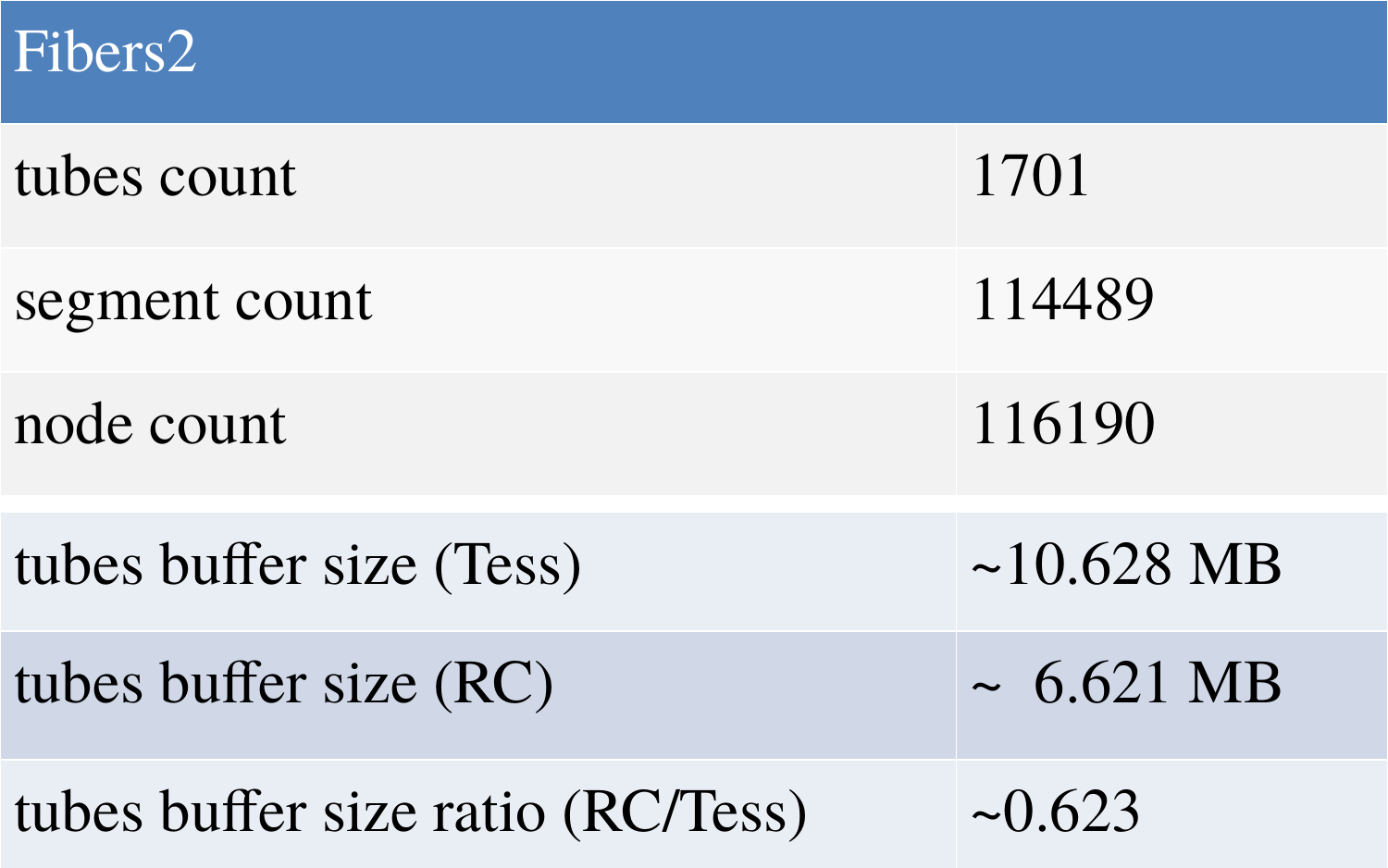

| Fibers2 |  |
| --- | --- |
| tubes count | 1701 |
| segment count | 114489 |
| node count | 116190 |
|  |  |
| tubes buffer size (Tess) | ~10.628 MB |
| tubes buffer size (RC) | ~06.621 MB |
| tubes buffer size ratio (RC/Tess) | ~0.623 |
#